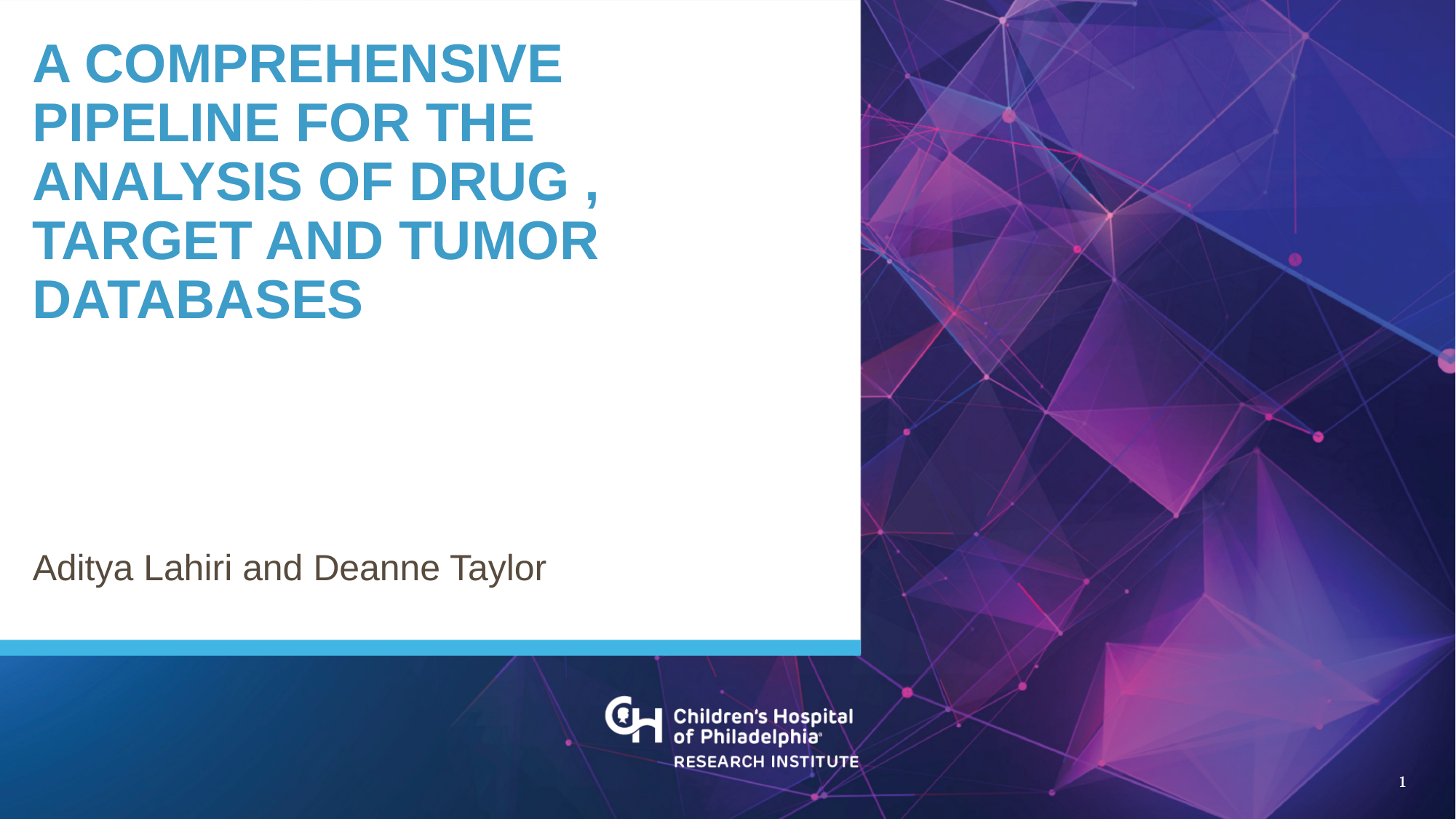

# A comprehensive pipeline for the Analysis of drug , target and Tumor databases

Aditya Lahiri and Deanne Taylor

1